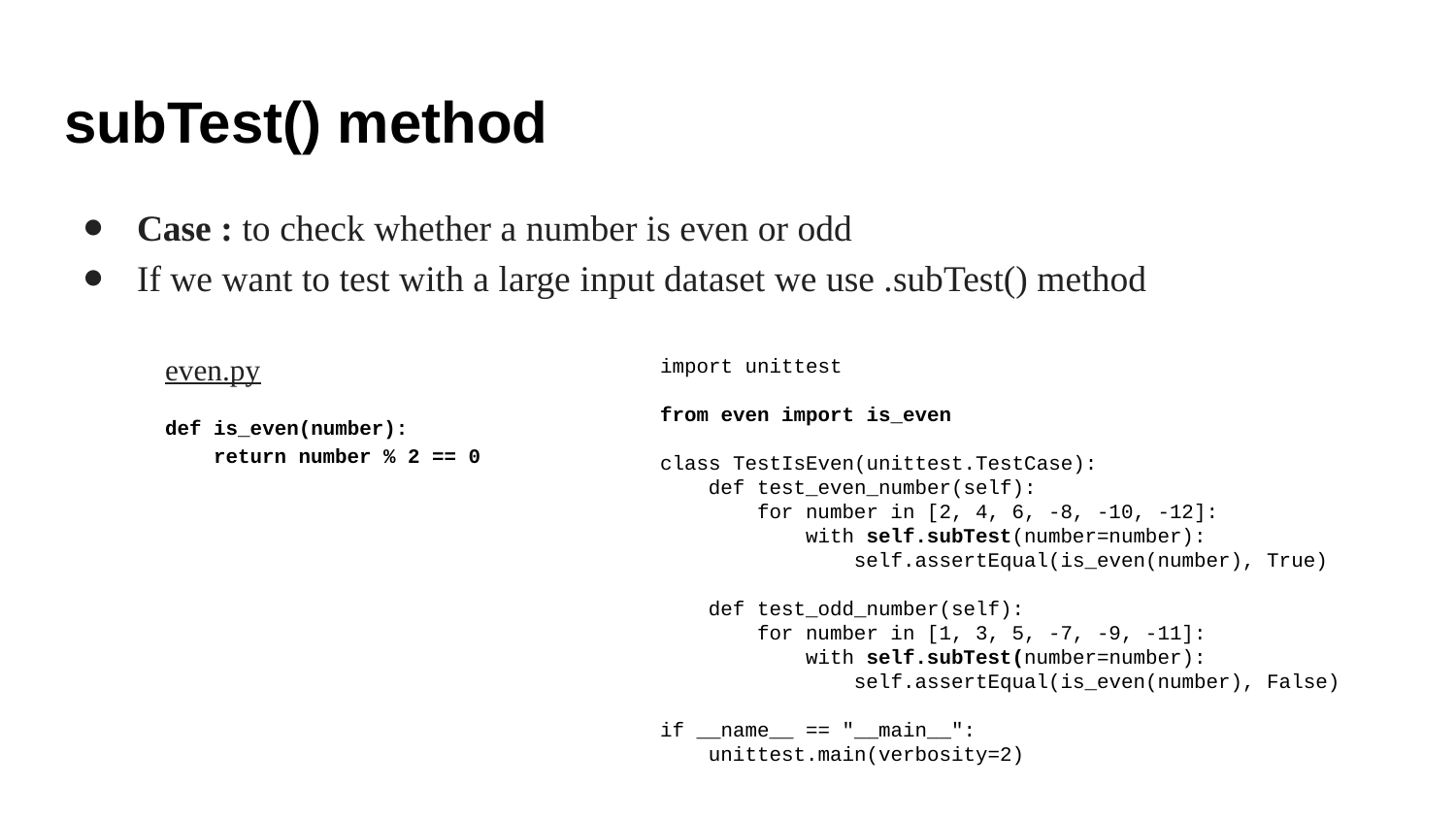

# subTest() method
Case : to check whether a number is even or odd
If we want to test with a large input dataset we use .subTest() method

even.py
def is_even(number):
    return number % 2 == 0
import unittest

from even import is_even

class TestIsEven(unittest.TestCase):
    def test_even_number(self):
        for number in [2, 4, 6, -8, -10, -12]:
            with self.subTest(number=number):
                self.assertEqual(is_even(number), True)

    def test_odd_number(self):
        for number in [1, 3, 5, -7, -9, -11]:
            with self.subTest(number=number):
                self.assertEqual(is_even(number), False)

if __name__ == "__main__":
    unittest.main(verbosity=2)